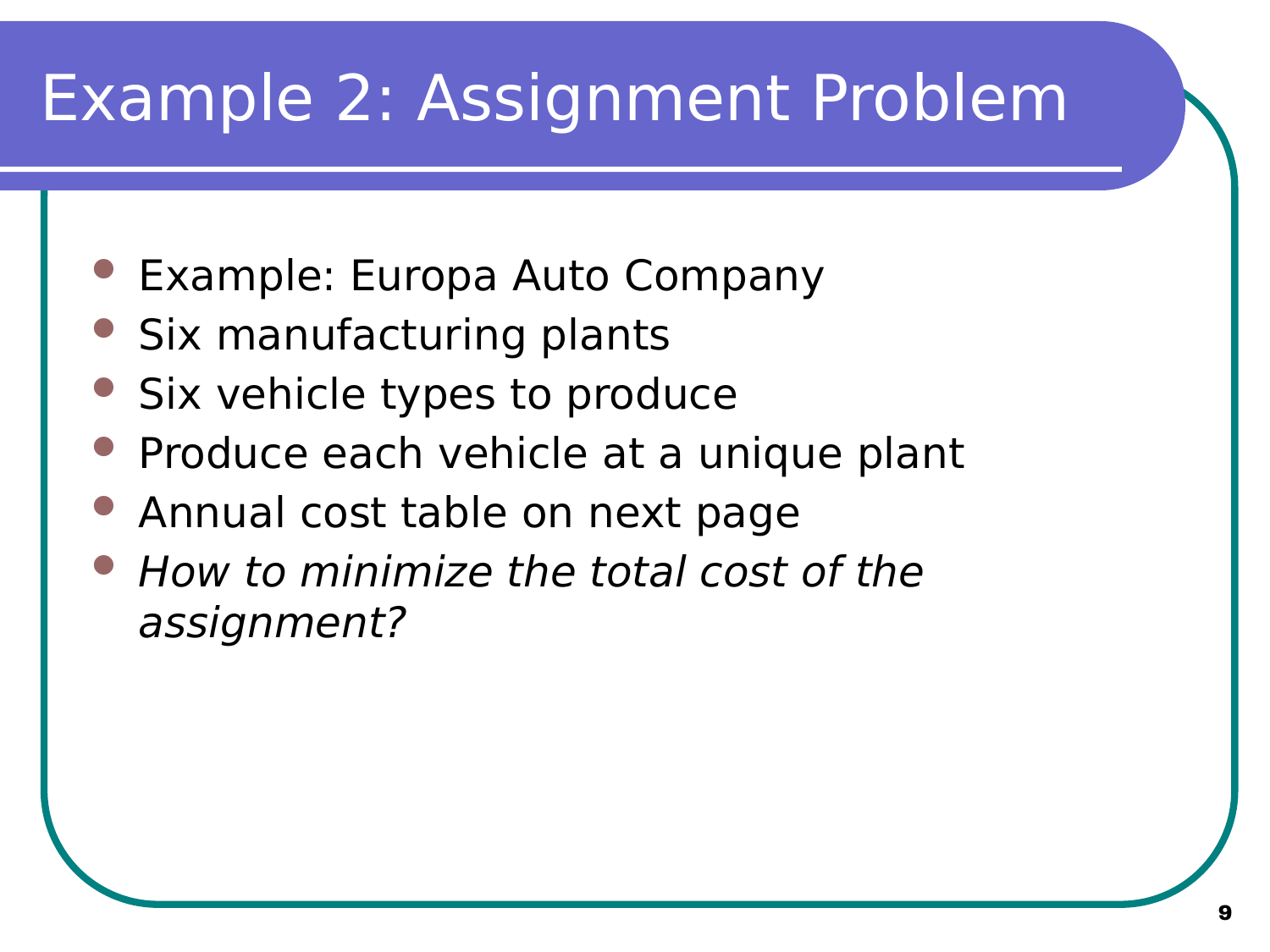

# Example 2: Assignment Problem
Example: Europa Auto Company
Six manufacturing plants
Six vehicle types to produce
Produce each vehicle at a unique plant
Annual cost table on next page
How to minimize the total cost of the assignment?
9